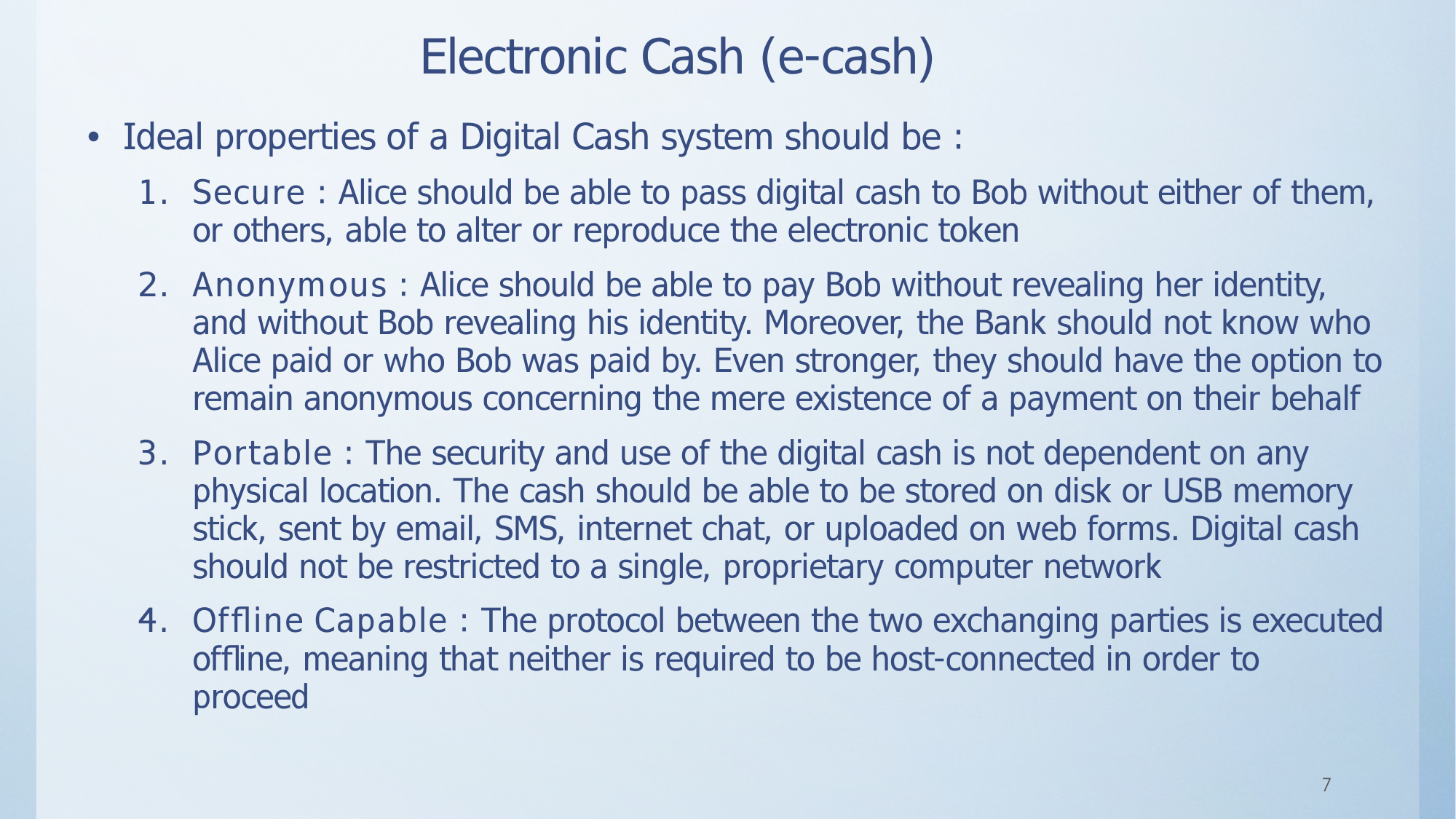

# Electronic Cash (e-cash)
Ideal properties of a Digital Cash system should be :
Secure : Alice should be able to pass digital cash to Bob without either of them, or others, able to alter or reproduce the electronic token
Anonymous : Alice should be able to pay Bob without revealing her identity, and without Bob revealing his identity. Moreover, the Bank should not know who Alice paid or who Bob was paid by. Even stronger, they should have the option to remain anonymous concerning the mere existence of a payment on their behalf
Portable : The security and use of the digital cash is not dependent on any physical location. The cash should be able to be stored on disk or USB memory stick, sent by email, SMS, internet chat, or uploaded on web forms. Digital cash should not be restricted to a single, proprietary computer network
Offline Capable : The protocol between the two exchanging parties is executed offline, meaning that neither is required to be host-connected in order to proceed
7